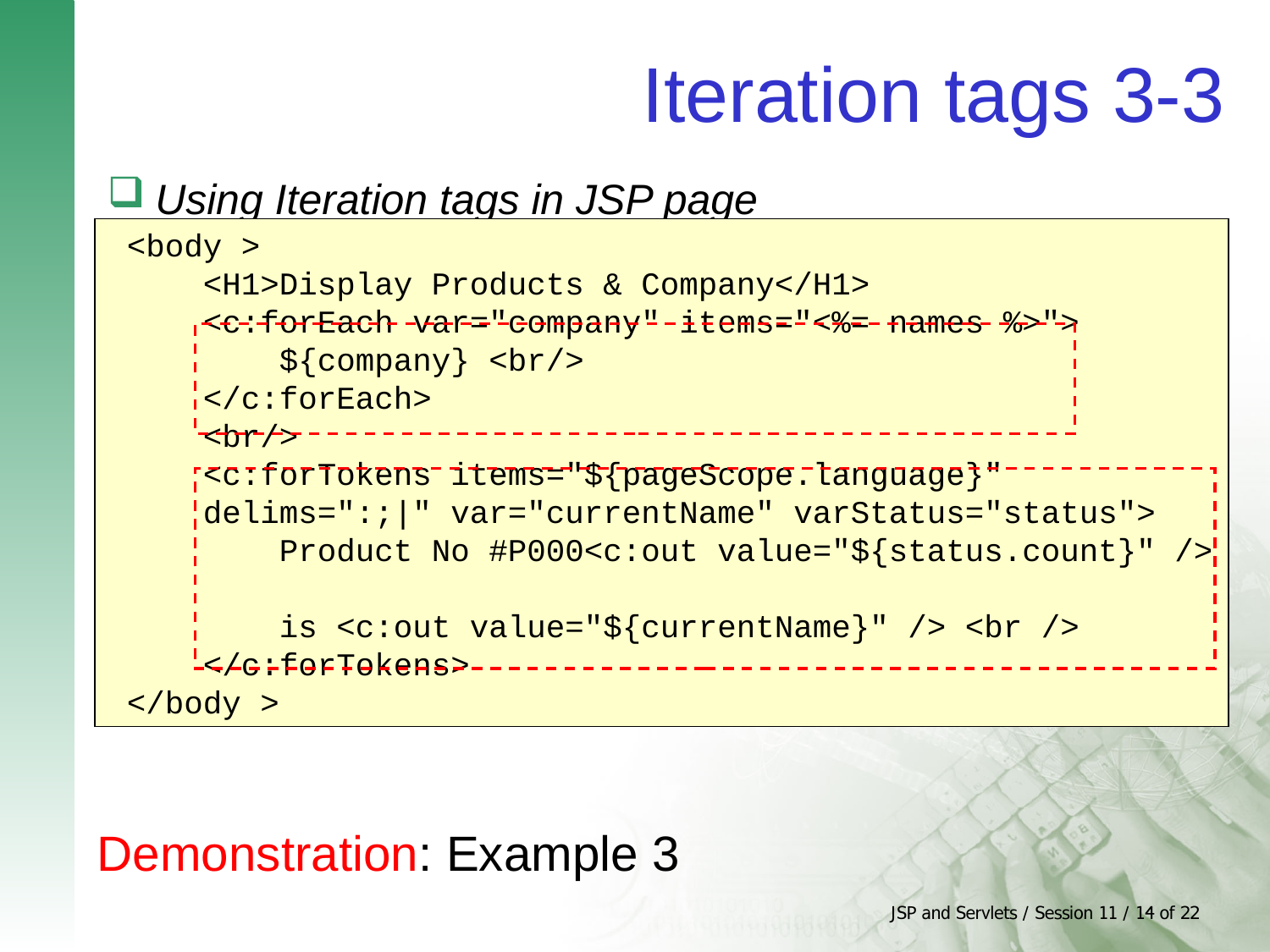

# Iteration tags 3-3
Using Iteration tags in JSP page
Usage of forEach and forTokens tags
<body >
    <H1>Display Products & Company</H1>
    <c:forEach var="company" items="<%= names %>">
        ${company} <br/>
    </c:forEach>
    <br/>
    <c:forTokens items="${pageScope.language}"
    delims=":;|" var="currentName" varStatus="status">
        Product No #P000<c:out value="${status.count}" />
        is <c:out value="${currentName}" /> <br />
    </c:forTokens>
</body >

Demonstration: Example 3